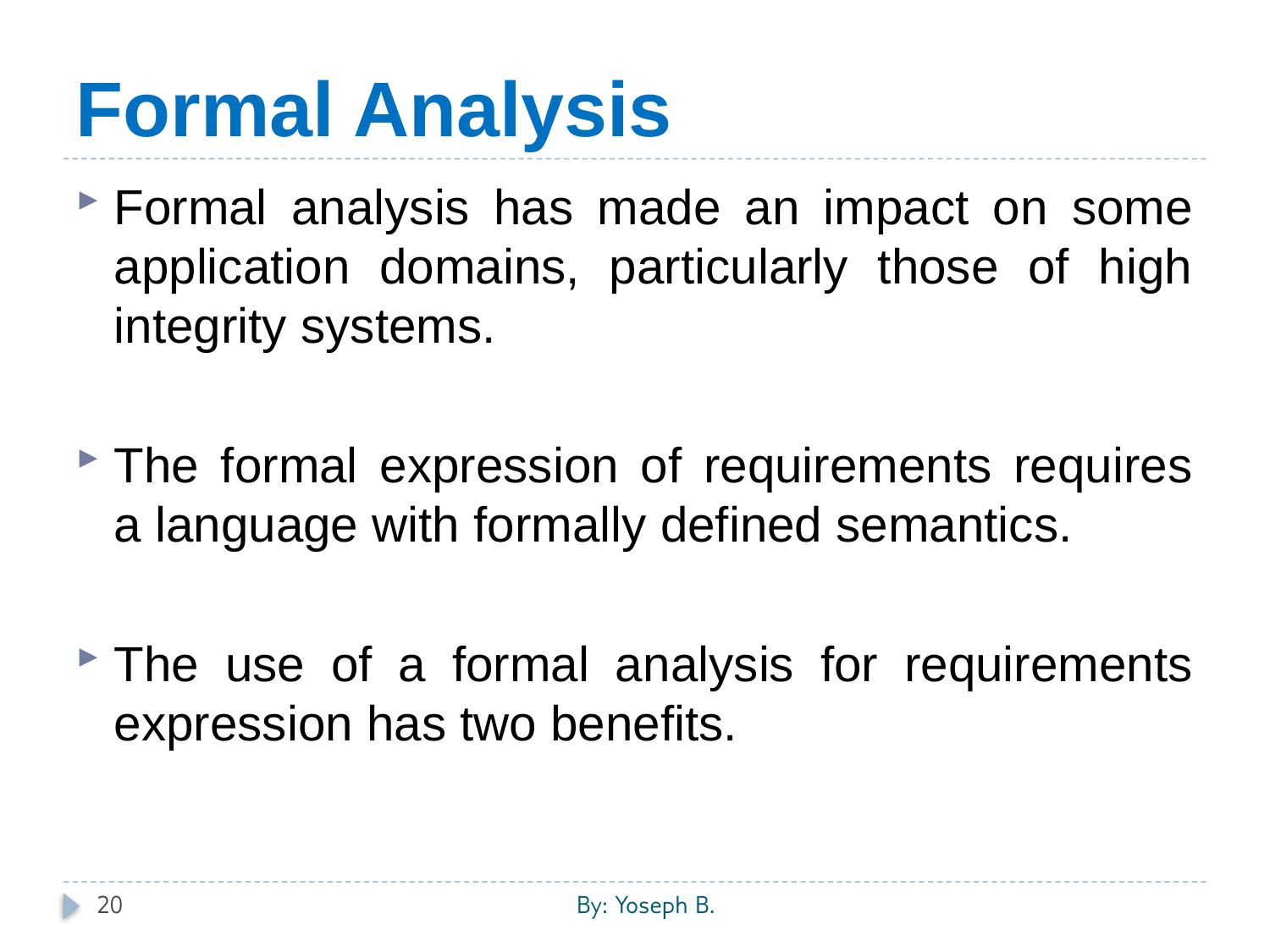

# Formal Analysis
Formal analysis has made an impact on some application domains, particularly those of high integrity systems.

The formal expression of requirements requires a language with formally defined semantics.

The use of a formal analysis for requirements expression has two benefits.
20
By: Yoseph B.